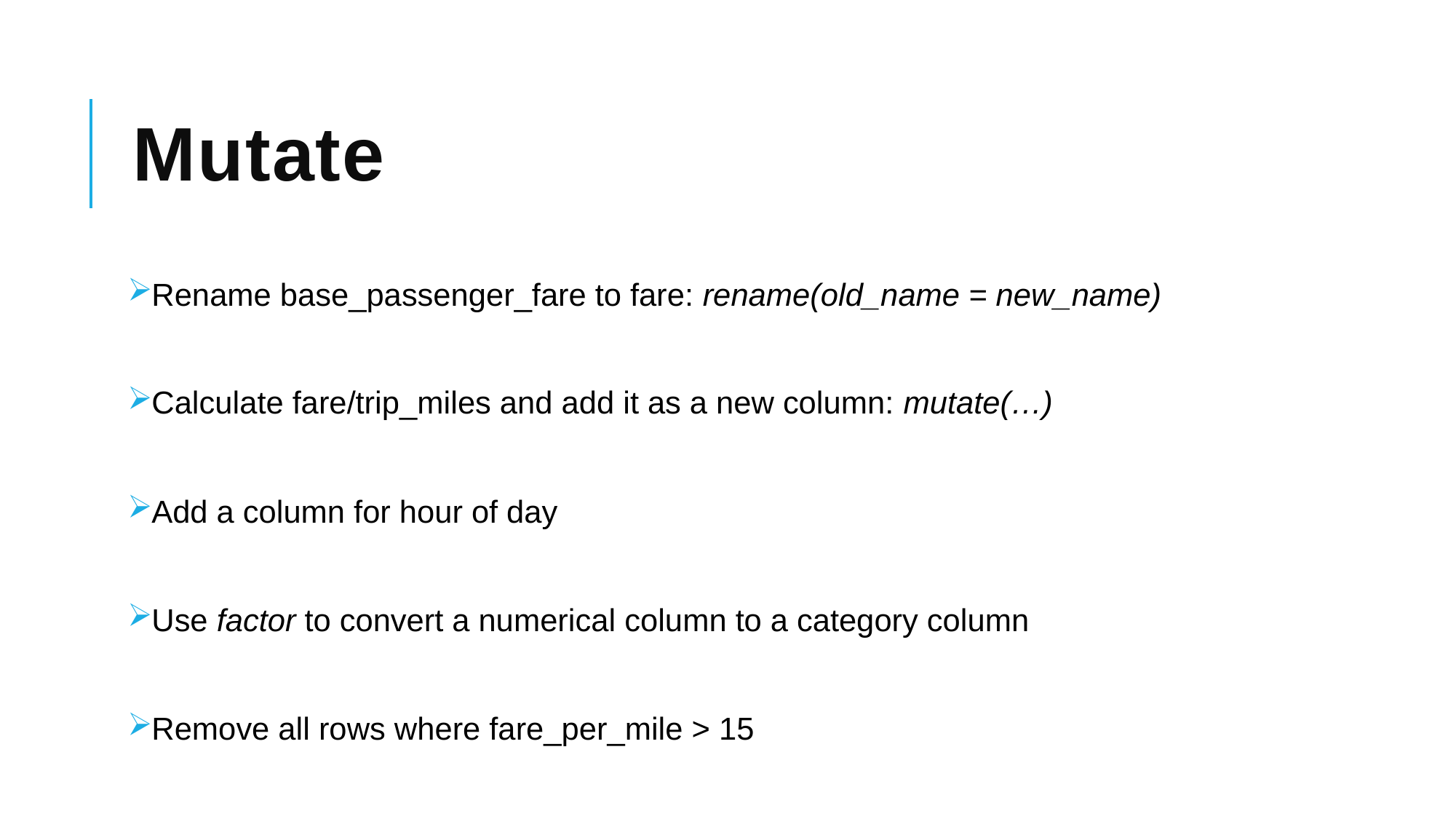

# Mutate
Rename base_passenger_fare to fare: rename(old_name = new_name)

Calculate fare/trip_miles and add it as a new column: mutate(…)

Add a column for hour of day

Use factor to convert a numerical column to a category column

Remove all rows where fare_per_mile > 15